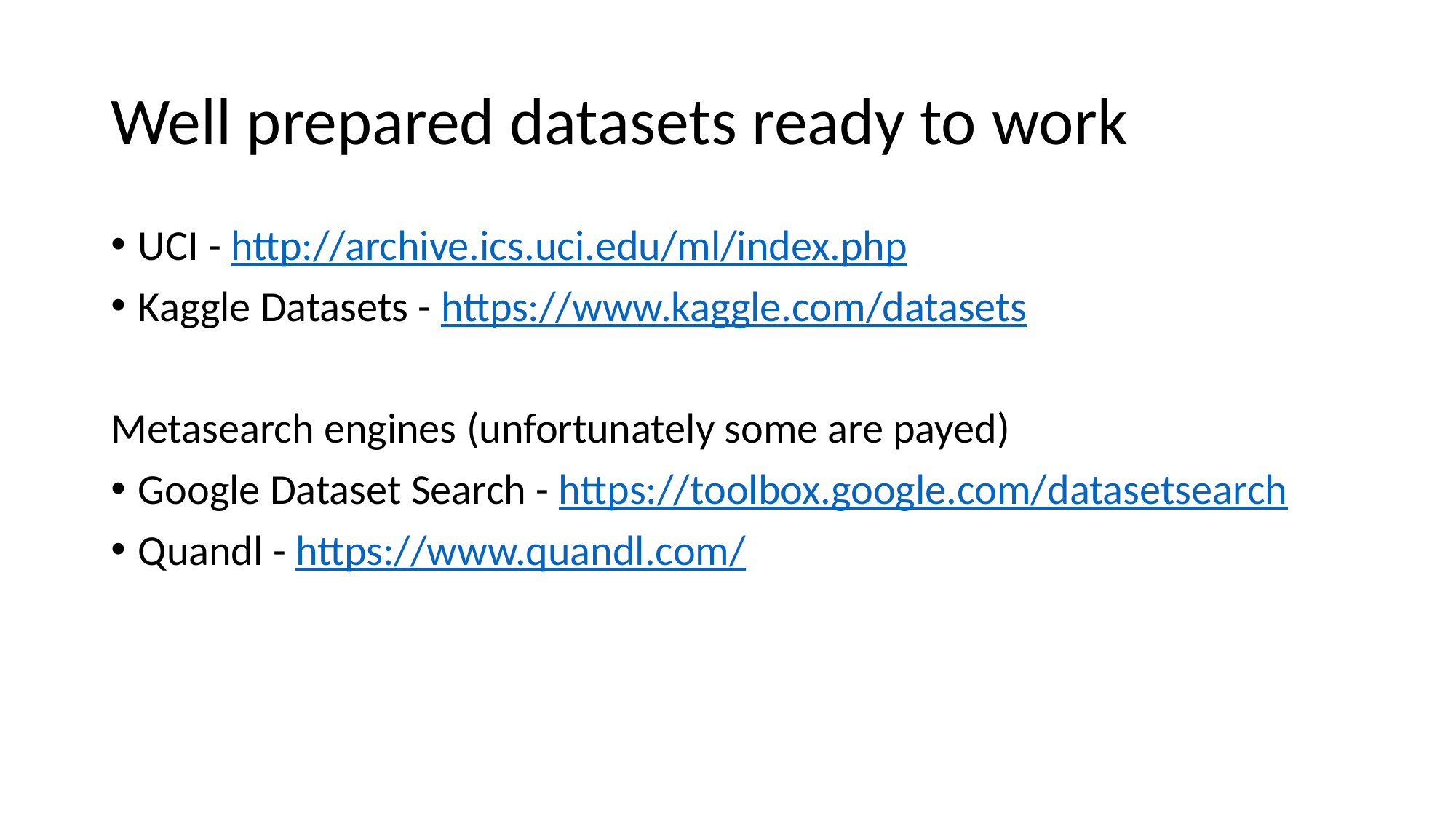

# Well prepared datasets ready to work
UCI - http://archive.ics.uci.edu/ml/index.php
Kaggle Datasets - https://www.kaggle.com/datasets

Metasearch engines (unfortunately some are payed)
Google Dataset Search - https://toolbox.google.com/datasetsearch
Quandl - https://www.quandl.com/